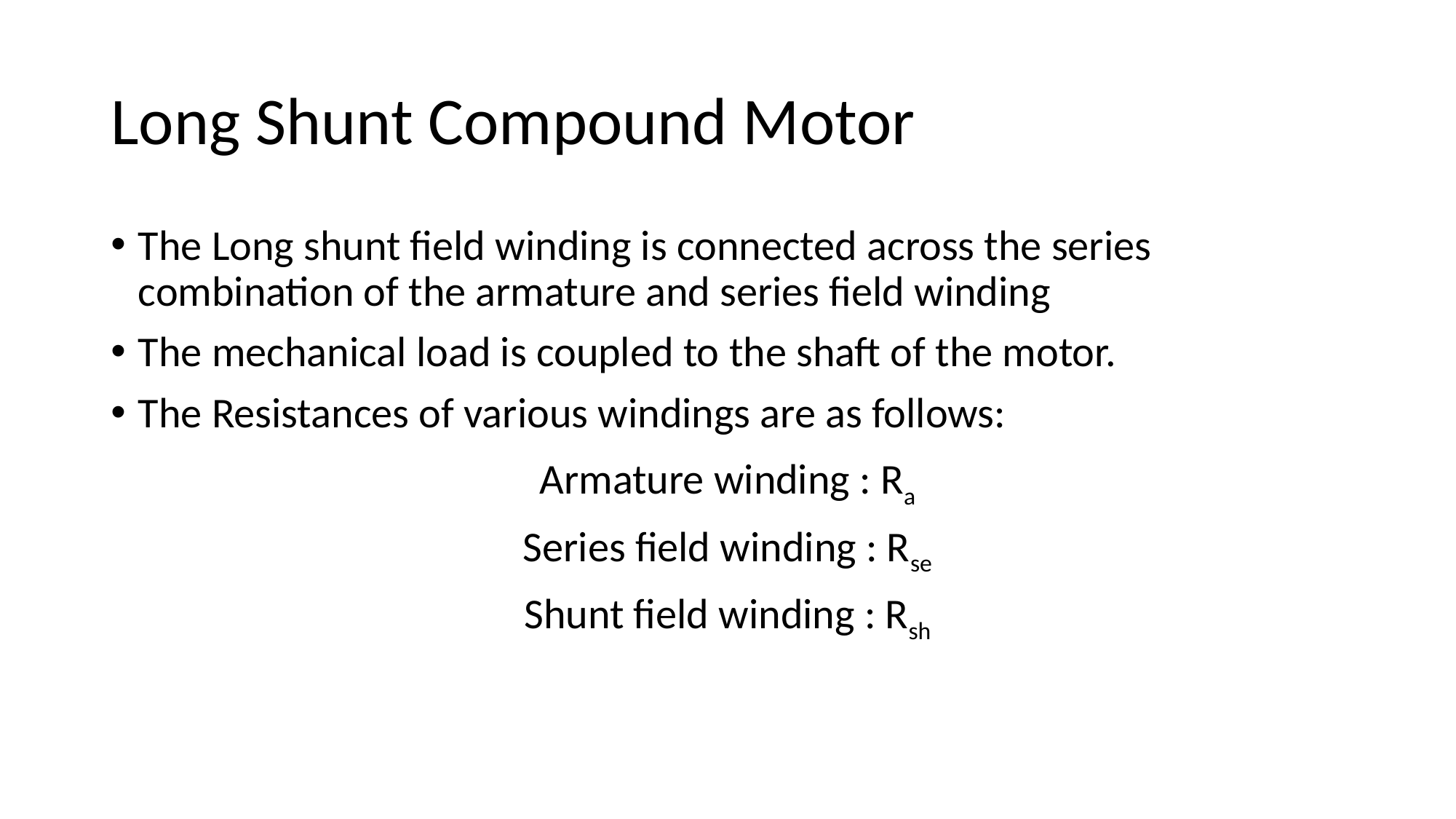

# Long Shunt Compound Motor
The Long shunt field winding is connected across the series combination of the armature and series field winding
The mechanical load is coupled to the shaft of the motor.
The Resistances of various windings are as follows:
Armature winding : Ra
Series field winding : Rse
Shunt field winding : Rsh